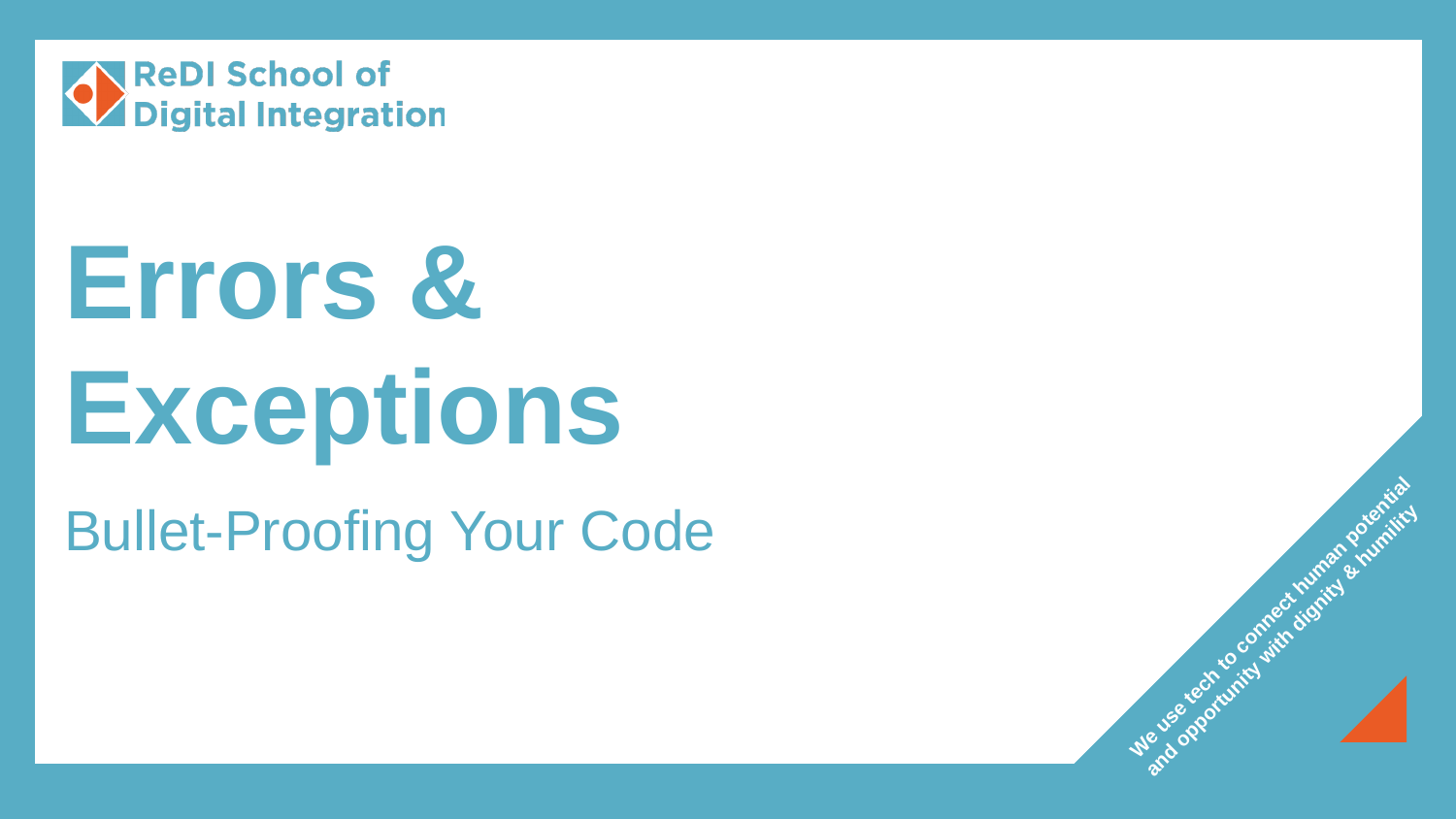

# Errors & Exceptions
Bullet-Proofing Your Code